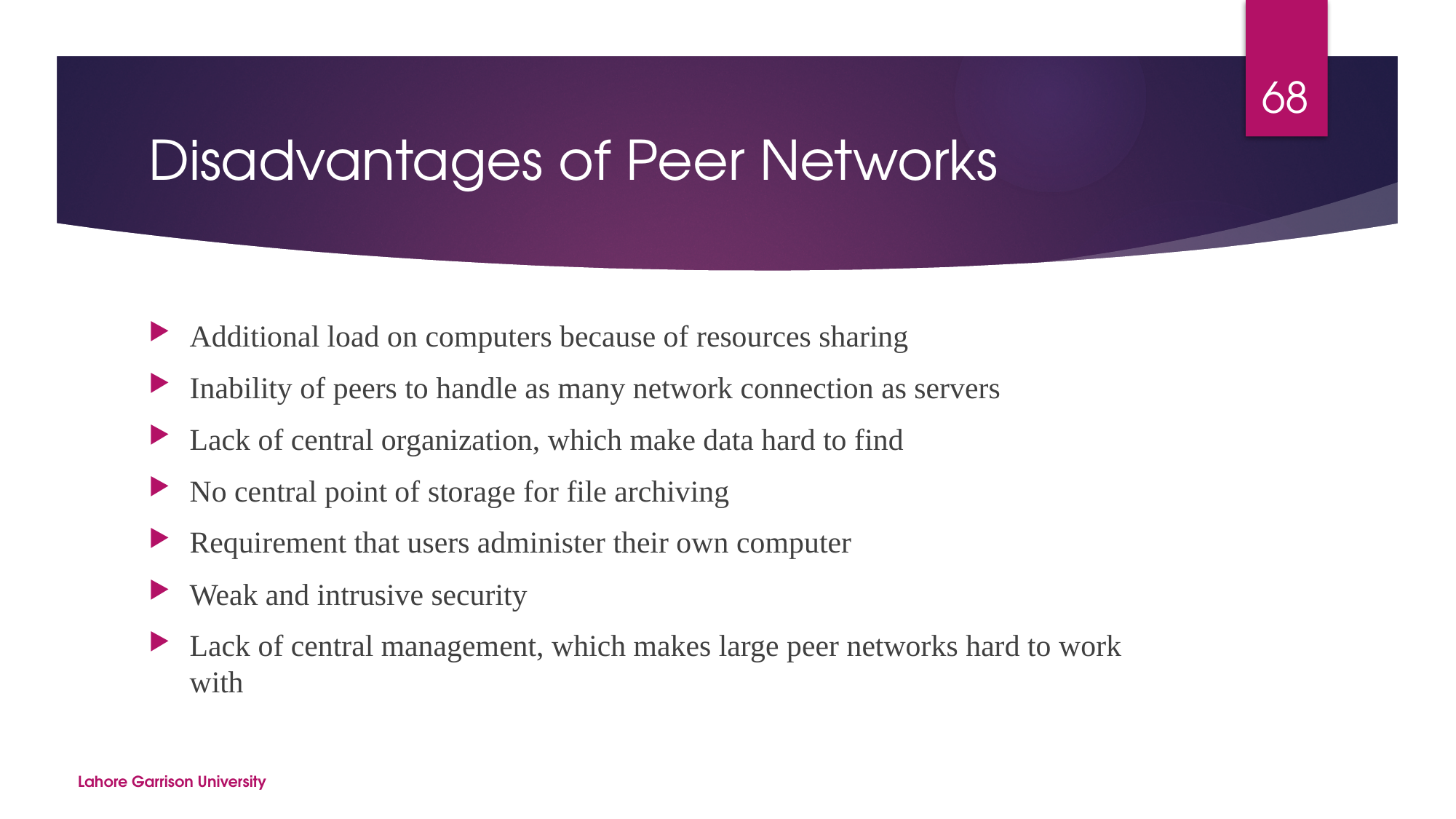

68
# Disadvantages of Peer Networks
Additional load on computers because of resources sharing
Inability of peers to handle as many network connection as servers
Lack of central organization, which make data hard to find
No central point of storage for file archiving
Requirement that users administer their own computer
Weak and intrusive security
Lack of central management, which makes large peer networks hard to work with

Lahore Garrison University